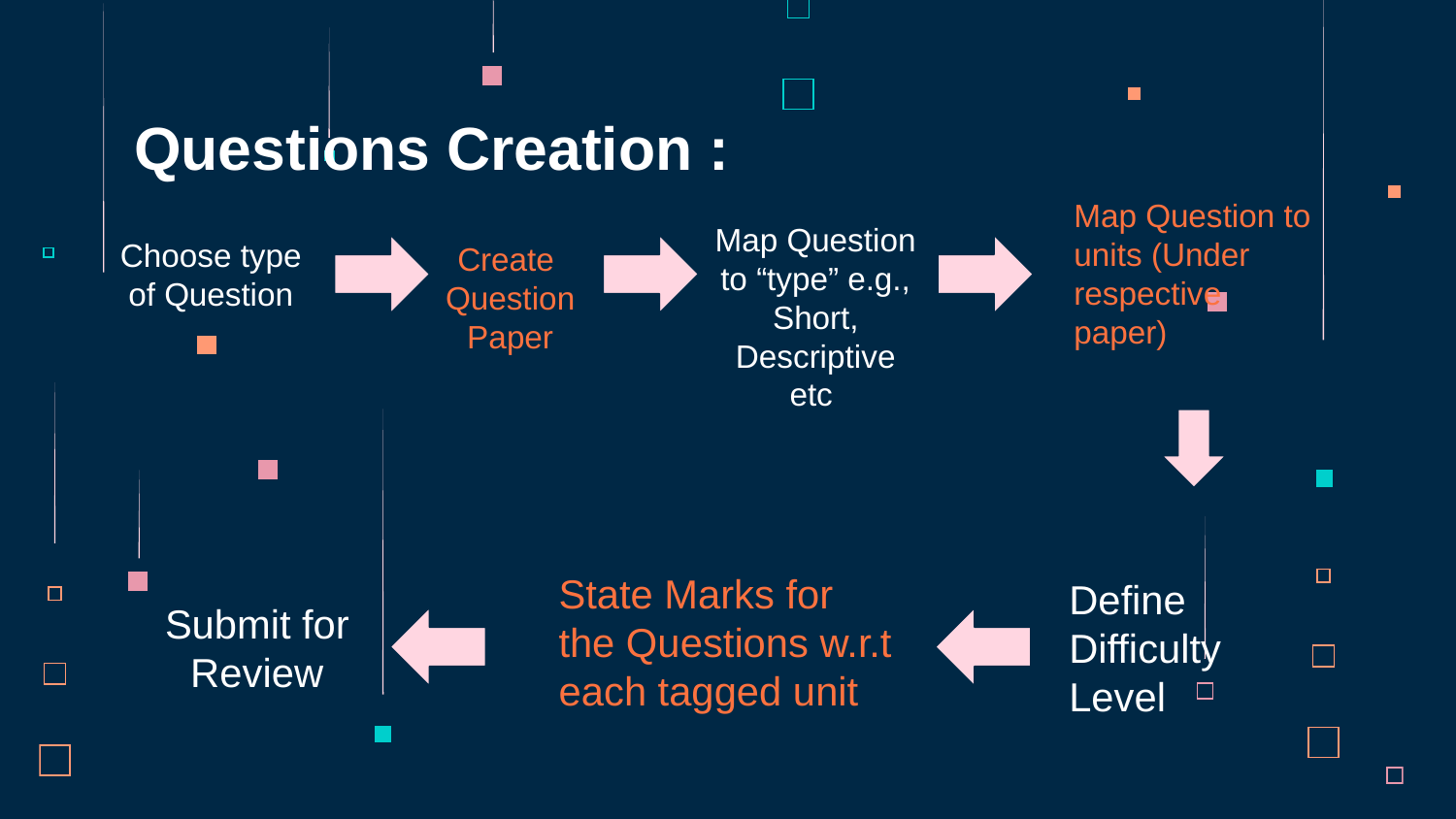

Questions Creation :
Map Question to units (Under respective paper)
Choose type of Question
Map Question to “type” e.g., Short, Descriptive etc
# Create
Question
Paper

State Marks for the Questions w.r.t each tagged unit
Submit for Review
Define Difficulty Level